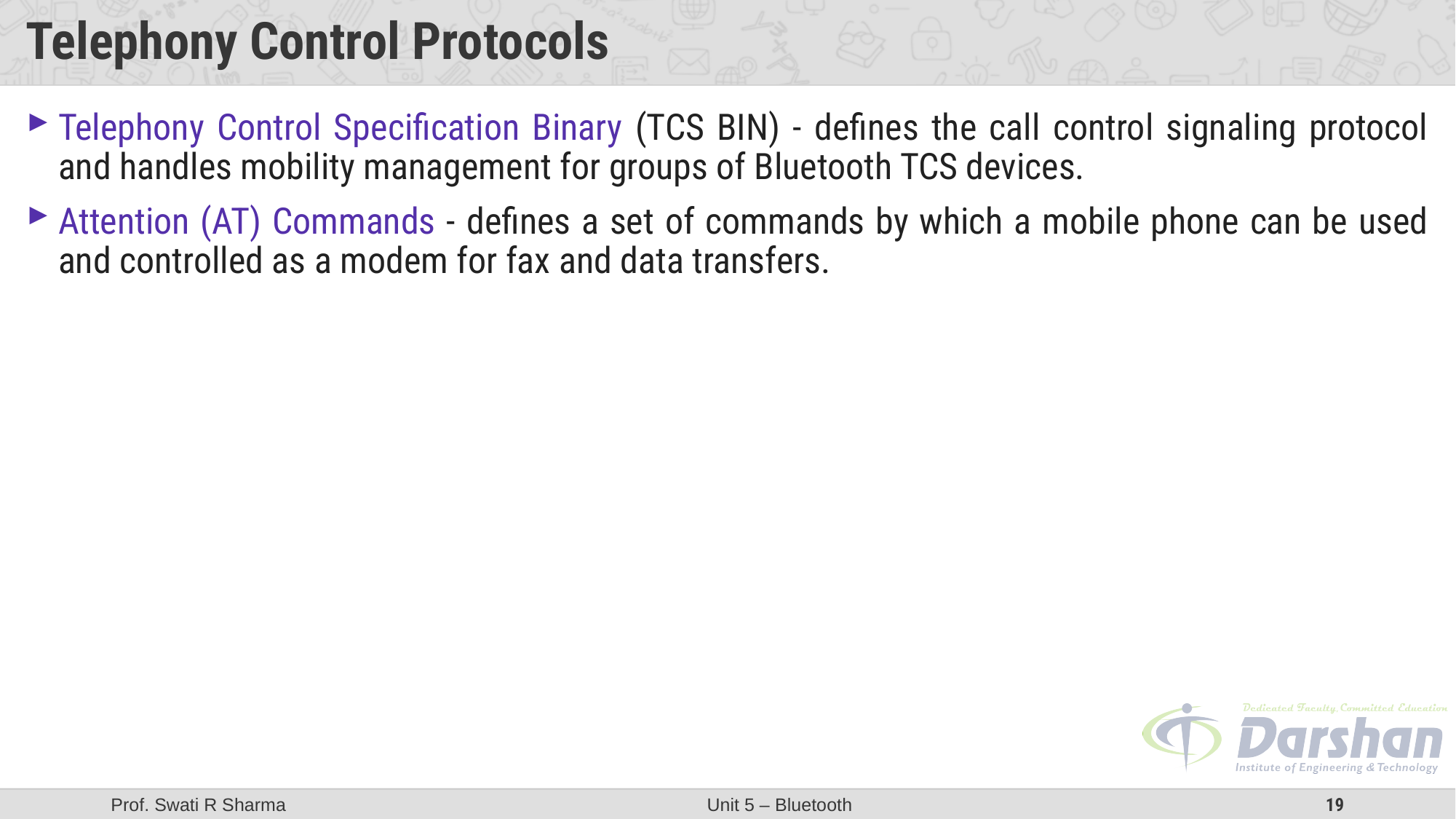

# Telephony Control Protocols
Telephony Control Specification Binary (TCS BIN) - defines the call control signaling protocol and handles mobility management for groups of Bluetooth TCS devices.
Attention (AT) Commands - defines a set of commands by which a mobile phone can be used and controlled as a modem for fax and data transfers.